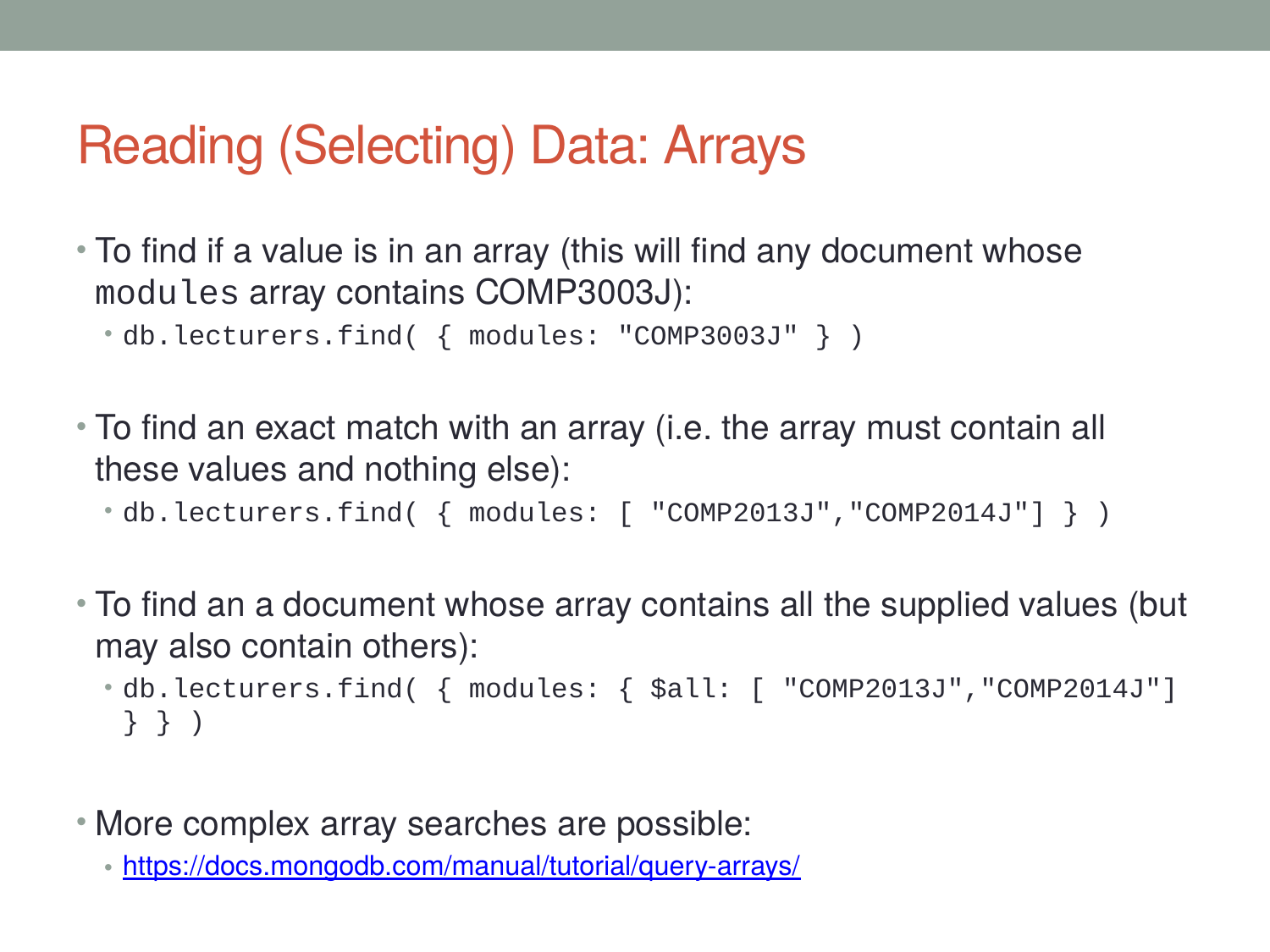

# Reading (Selecting) Data: Arrays
To find if a value is in an array (this will find any document whose modules array contains COMP3003J):
db.lecturers.find( { modules: "COMP3003J" } )

To find an exact match with an array (i.e. the array must contain all these values and nothing else):
db.lecturers.find( { modules: [ "COMP2013J","COMP2014J"] } )

To find an a document whose array contains all the supplied values (but may also contain others):
db.lecturers.find( { modules: { $all: [ "COMP2013J","COMP2014J"] } } )

More complex array searches are possible:
https://docs.mongodb.com/manual/tutorial/query-arrays/